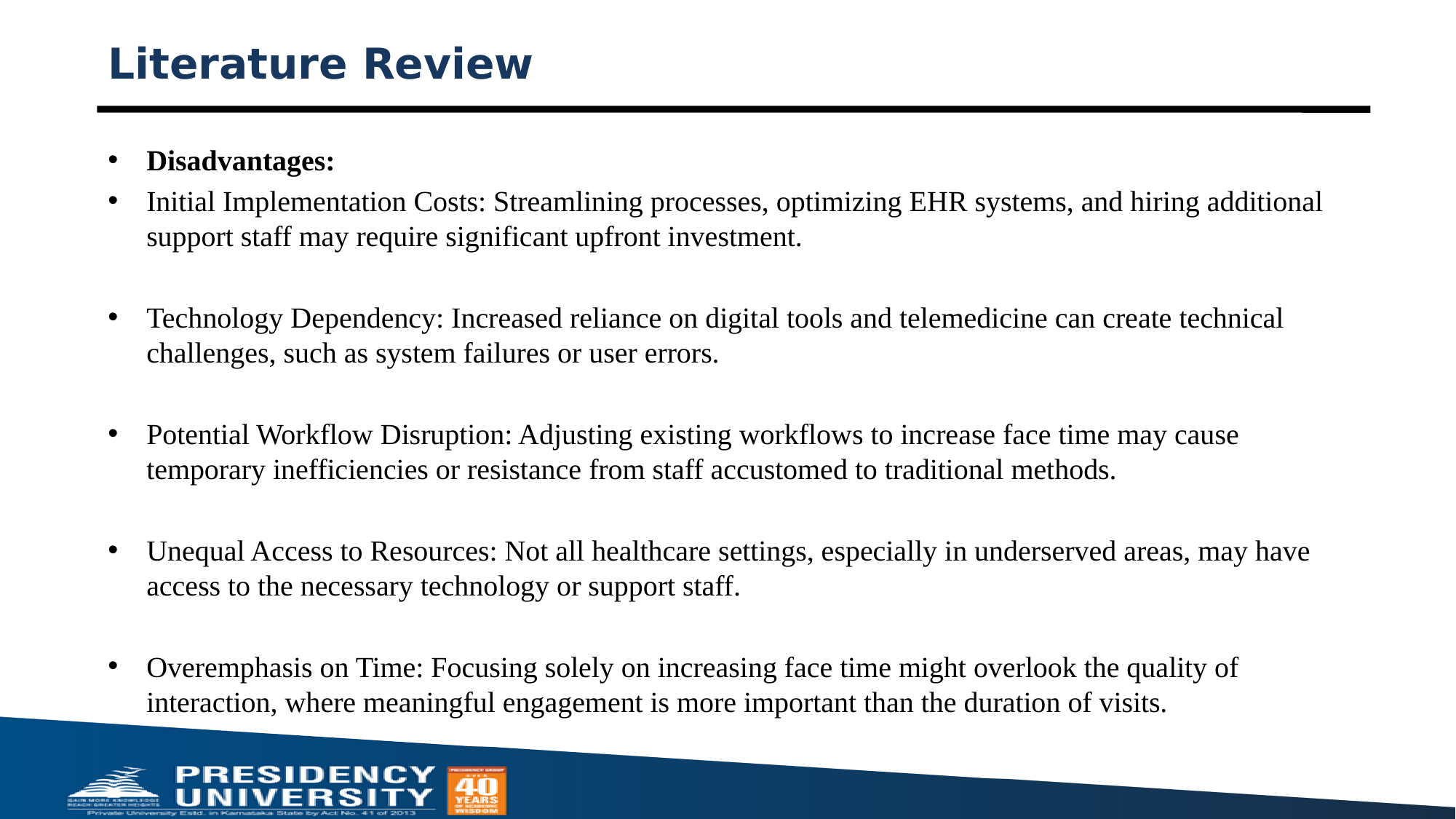

# Literature Review
Disadvantages:
Initial Implementation Costs: Streamlining processes, optimizing EHR systems, and hiring additional support staff may require significant upfront investment.

Technology Dependency: Increased reliance on digital tools and telemedicine can create technical challenges, such as system failures or user errors.

Potential Workflow Disruption: Adjusting existing workflows to increase face time may cause temporary inefficiencies or resistance from staff accustomed to traditional methods.

Unequal Access to Resources: Not all healthcare settings, especially in underserved areas, may have access to the necessary technology or support staff.

Overemphasis on Time: Focusing solely on increasing face time might overlook the quality of interaction, where meaningful engagement is more important than the duration of visits.